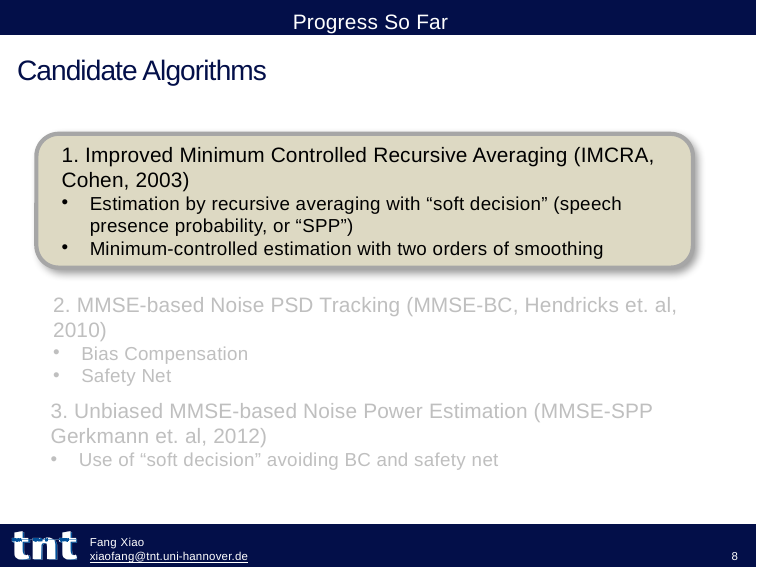

# Progress So Far
Candidate Algorithms

1. Improved Minimum Controlled Recursive Averaging (IMCRA, Cohen, 2003)
Estimation by recursive averaging with “soft decision” (speech presence probability, or “SPP”)
Minimum-controlled estimation with two orders of smoothing
2. MMSE-based Noise PSD Tracking (MMSE-BC, Hendricks et. al, 2010)
Bias Compensation
Safety Net
3. Unbiased MMSE-based Noise Power Estimation (MMSE-SPP Gerkmann et. al, 2012)
Use of “soft decision” avoiding BC and safety net

Fang Xiao
xiaofang@tnt.uni-hannover.de
8